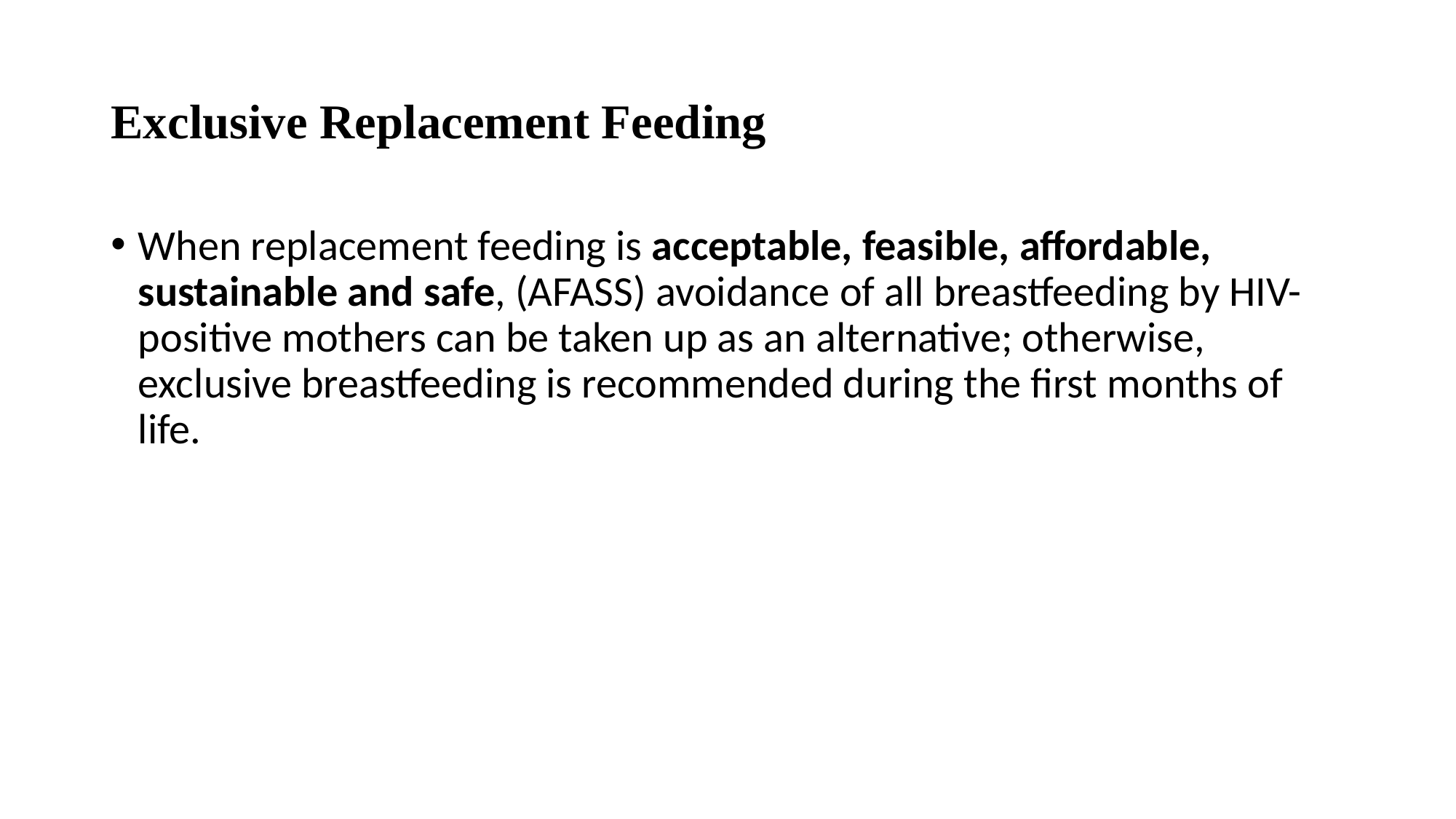

# Exclusive Replacement Feeding
When replacement feeding is acceptable, feasible, affordable, sustainable and safe, (AFASS) avoidance of all breastfeeding by HIV-positive mothers can be taken up as an alternative; otherwise, exclusive breastfeeding is recommended during the first months of life.